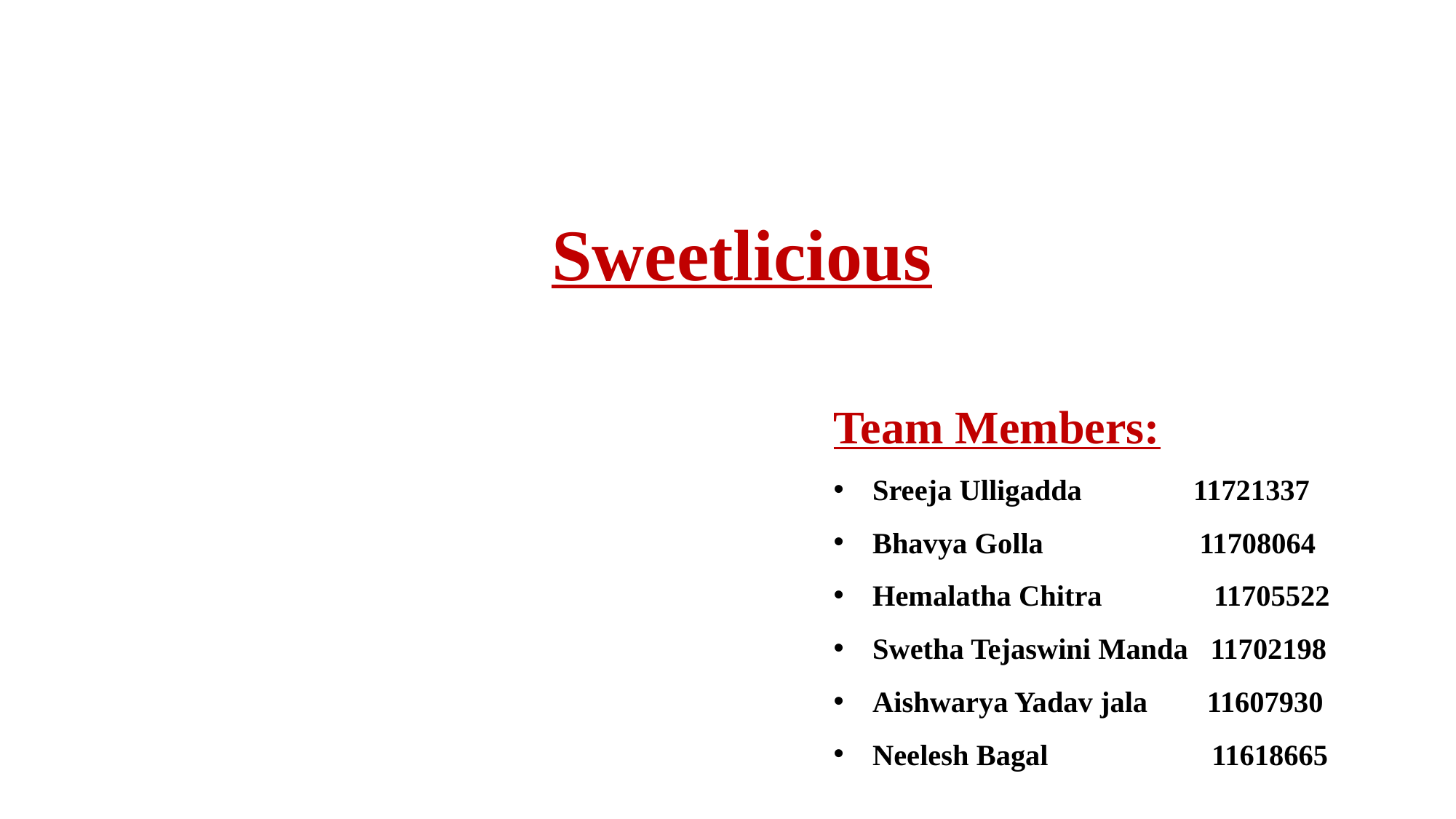

# Sweetlicious
Team Members:
Sreeja Ulligadda               11721337
Bhavya Golla                     11708064
Hemalatha Chitra               11705522
Swetha Tejaswini Manda   11702198
Aishwarya Yadav jala        11607930
Neelesh Bagal                      11618665